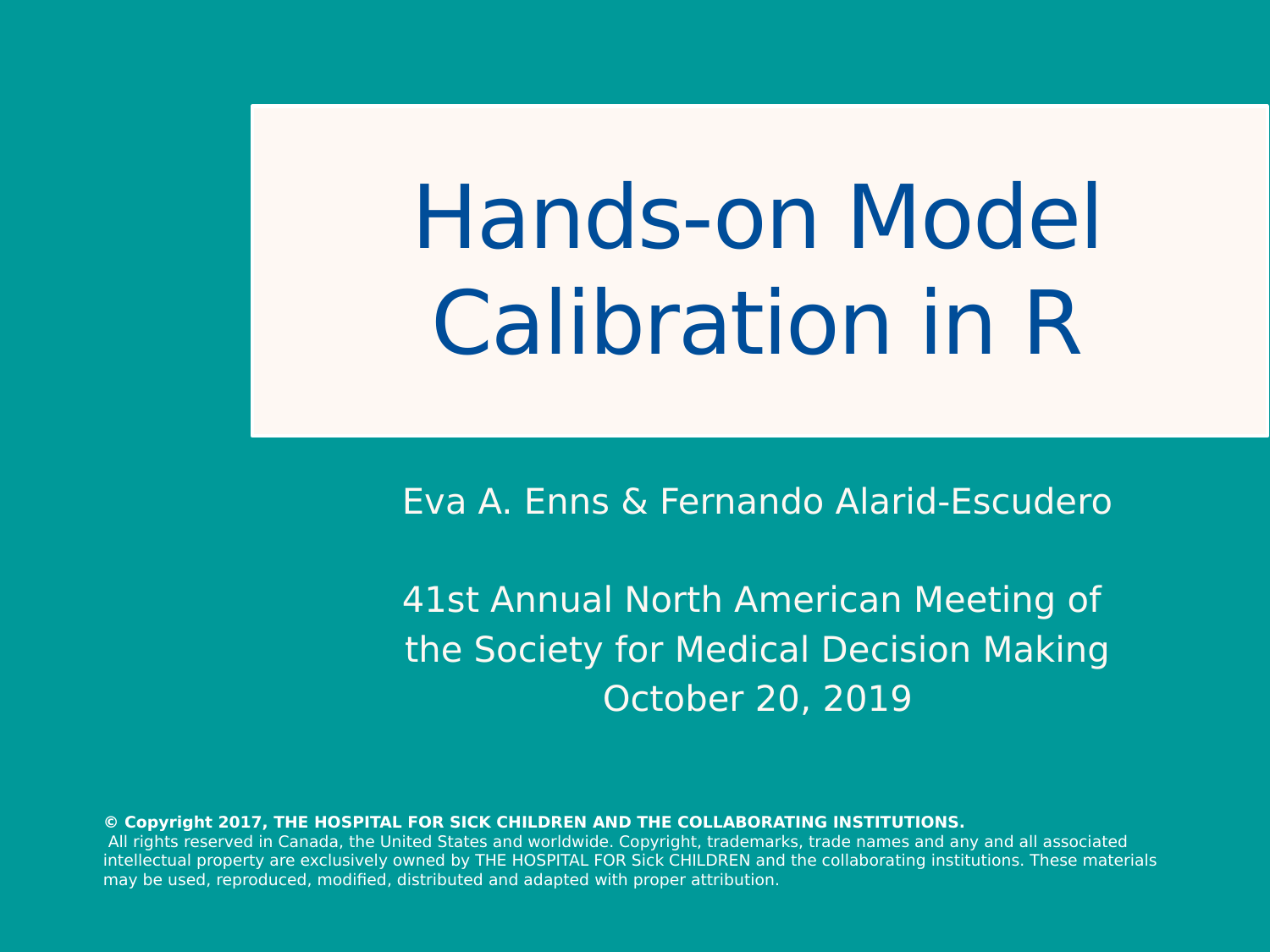

# Hands-on Model Calibration in R
Eva A. Enns & Fernando Alarid-Escudero

41st Annual North American Meeting of
the Society for Medical Decision Making
October 20, 2019

1